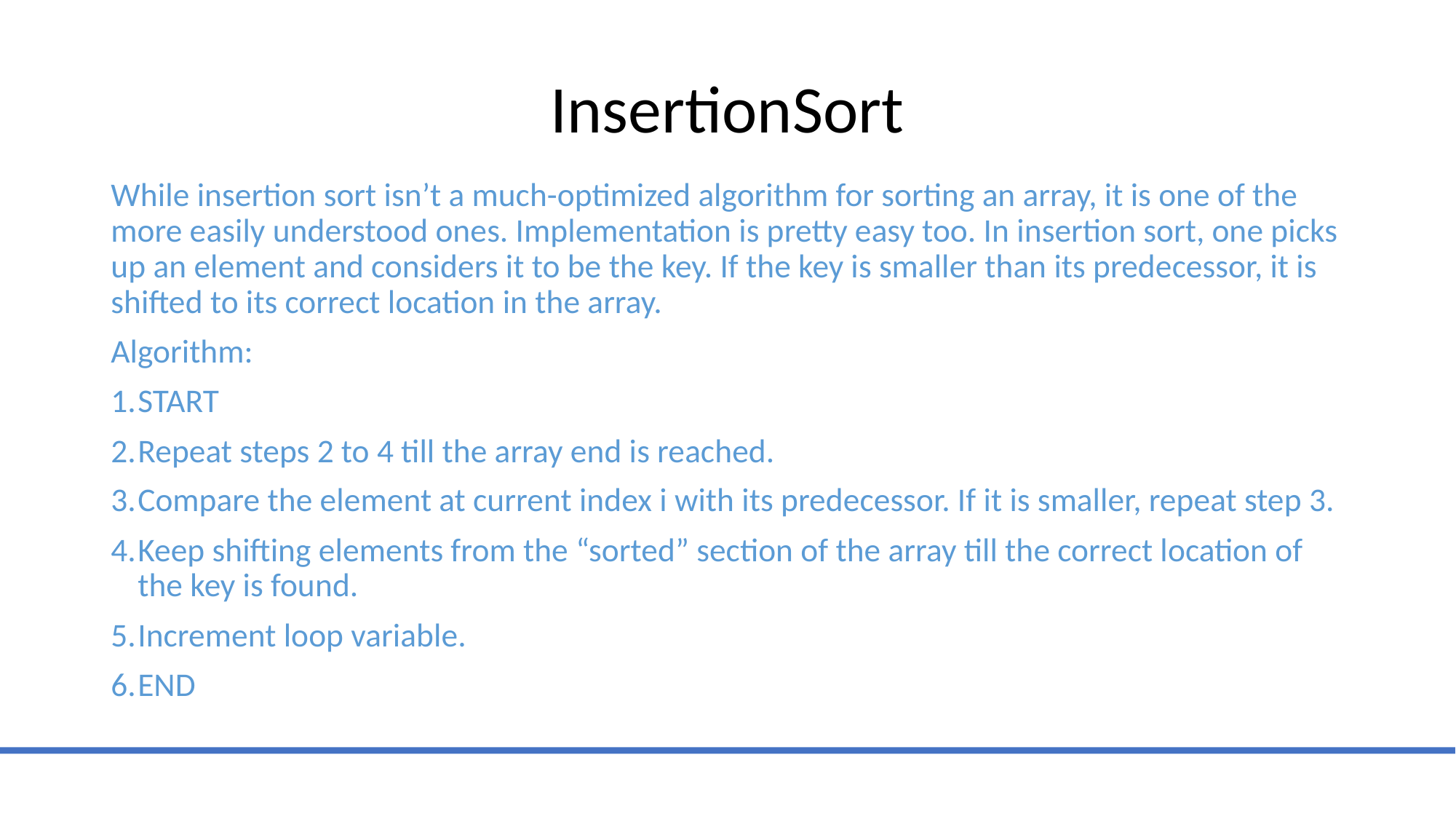

# InsertionSort
While insertion sort isn’t a much-optimized algorithm for sorting an array, it is one of the more easily understood ones. Implementation is pretty easy too. In insertion sort, one picks up an element and considers it to be the key. If the key is smaller than its predecessor, it is shifted to its correct location in the array.
Algorithm:
START
Repeat steps 2 to 4 till the array end is reached.
Compare the element at current index i with its predecessor. If it is smaller, repeat step 3.
Keep shifting elements from the “sorted” section of the array till the correct location of the key is found.
Increment loop variable.
END